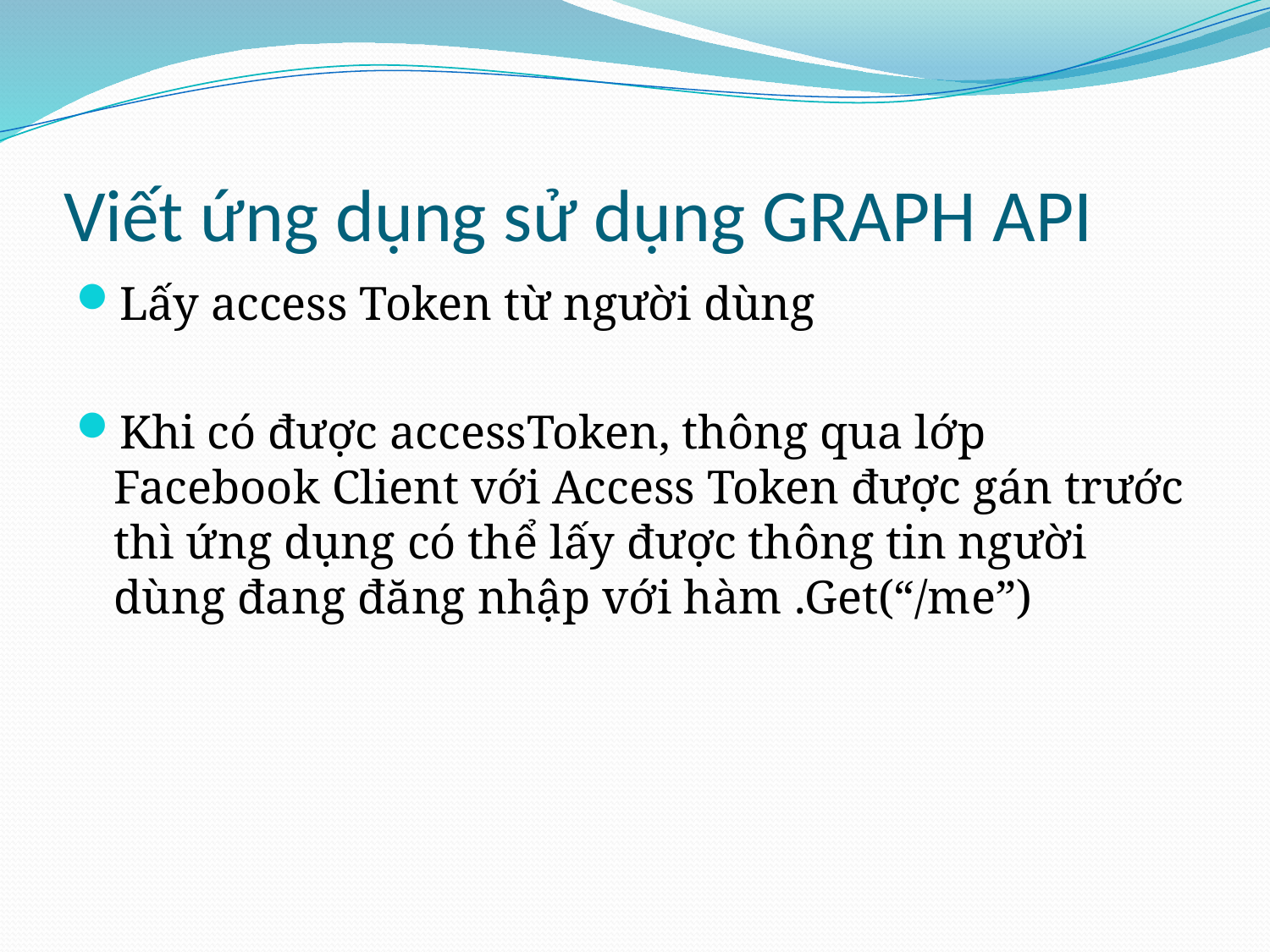

# Viết ứng dụng sử dụng GRAPH API
Lấy access Token từ người dùng

Khi có được accessToken, thông qua lớp Facebook Client với Access Token được gán trước thì ứng dụng có thể lấy được thông tin người dùng đang đăng nhập với hàm .Get(“/me”)